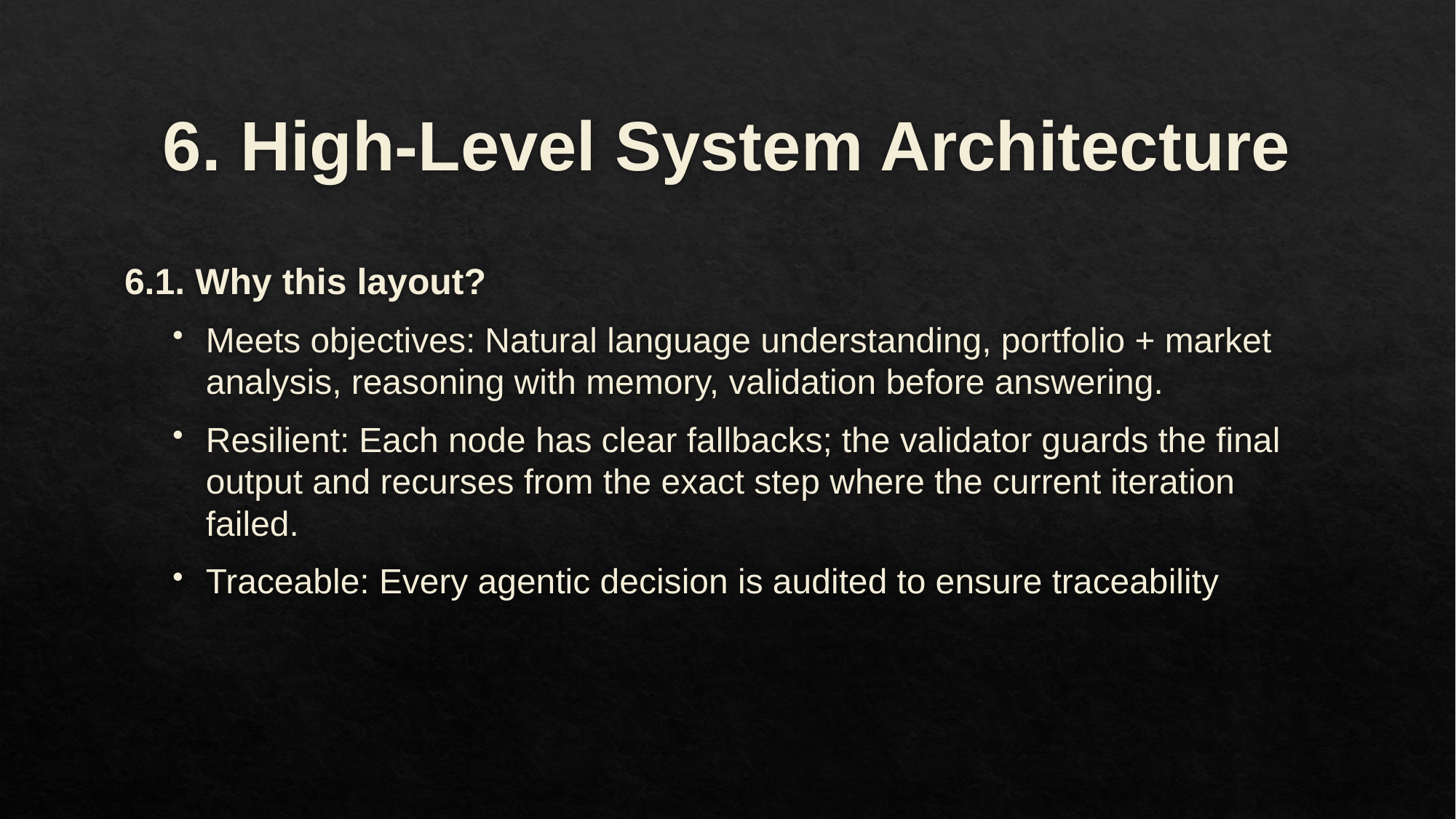

# 6. High-Level System Architecture
6.1. Why this layout?
Meets objectives: Natural language understanding, portfolio + market analysis, reasoning with memory, validation before answering.
Resilient: Each node has clear fallbacks; the validator guards the final output and recurses from the exact step where the current iteration failed.
Traceable: Every agentic decision is audited to ensure traceability